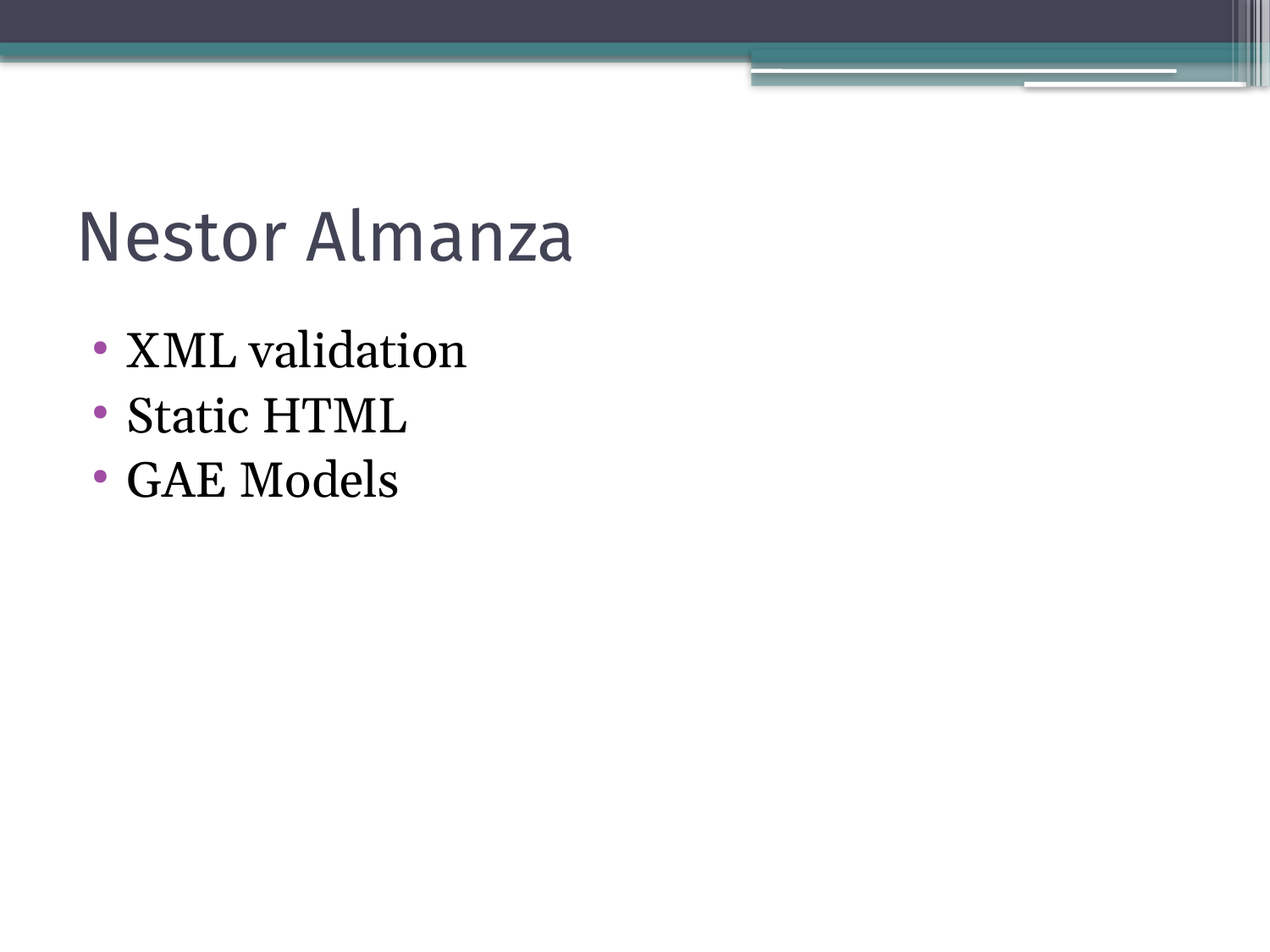

# Nestor Almanza
XML validation
Static HTML
GAE Models